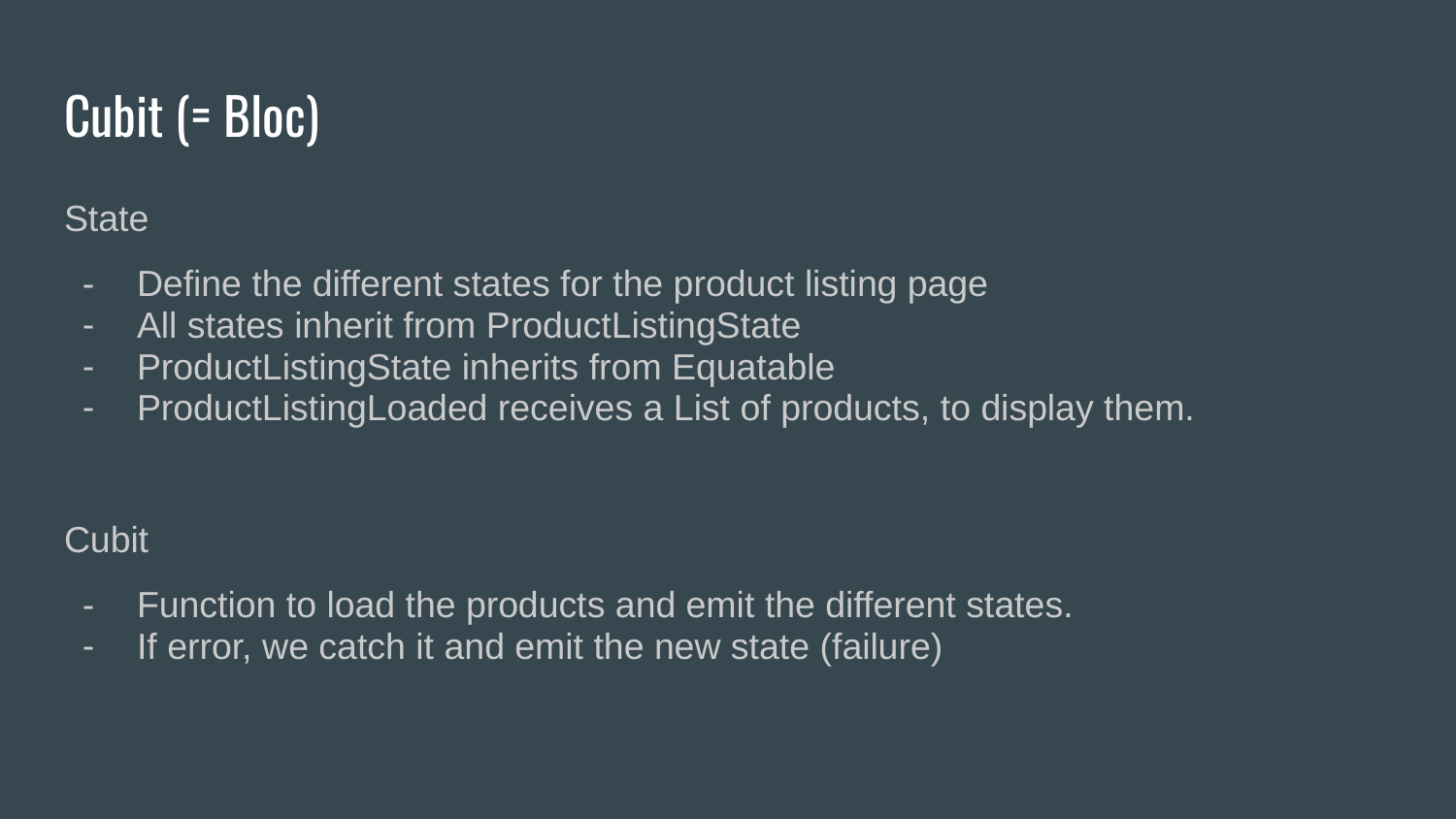

# Cubit (= Bloc)
State
Define the different states for the product listing page
All states inherit from ProductListingState
ProductListingState inherits from Equatable
ProductListingLoaded receives a List of products, to display them.

Cubit
Function to load the products and emit the different states.
If error, we catch it and emit the new state (failure)